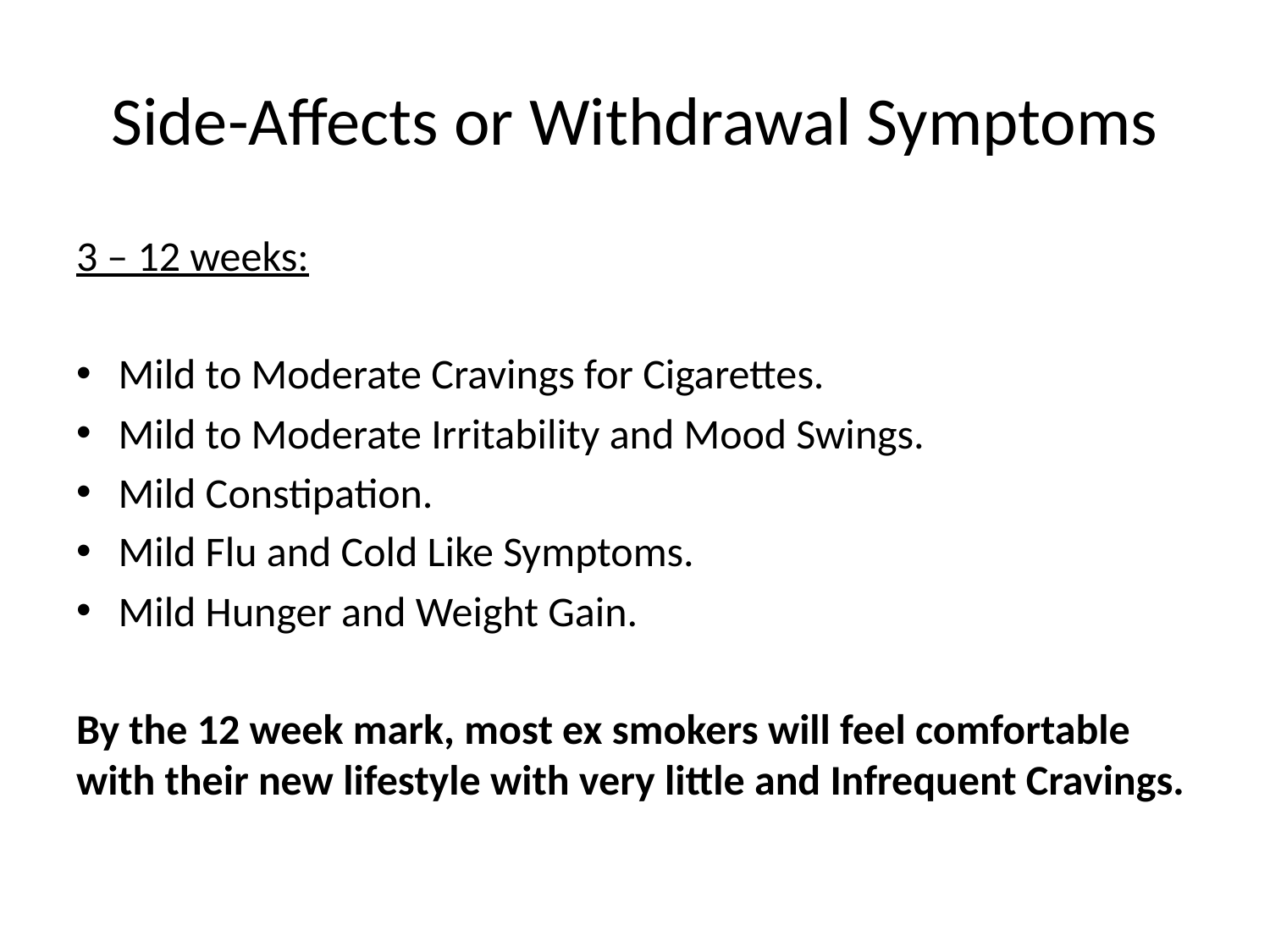

# Side-Affects or Withdrawal Symptoms
3 – 12 weeks:

Mild to Moderate Cravings for Cigarettes.
Mild to Moderate Irritability and Mood Swings.
Mild Constipation.
Mild Flu and Cold Like Symptoms.
Mild Hunger and Weight Gain.

By the 12 week mark, most ex smokers will feel comfortable with their new lifestyle with very little and Infrequent Cravings.